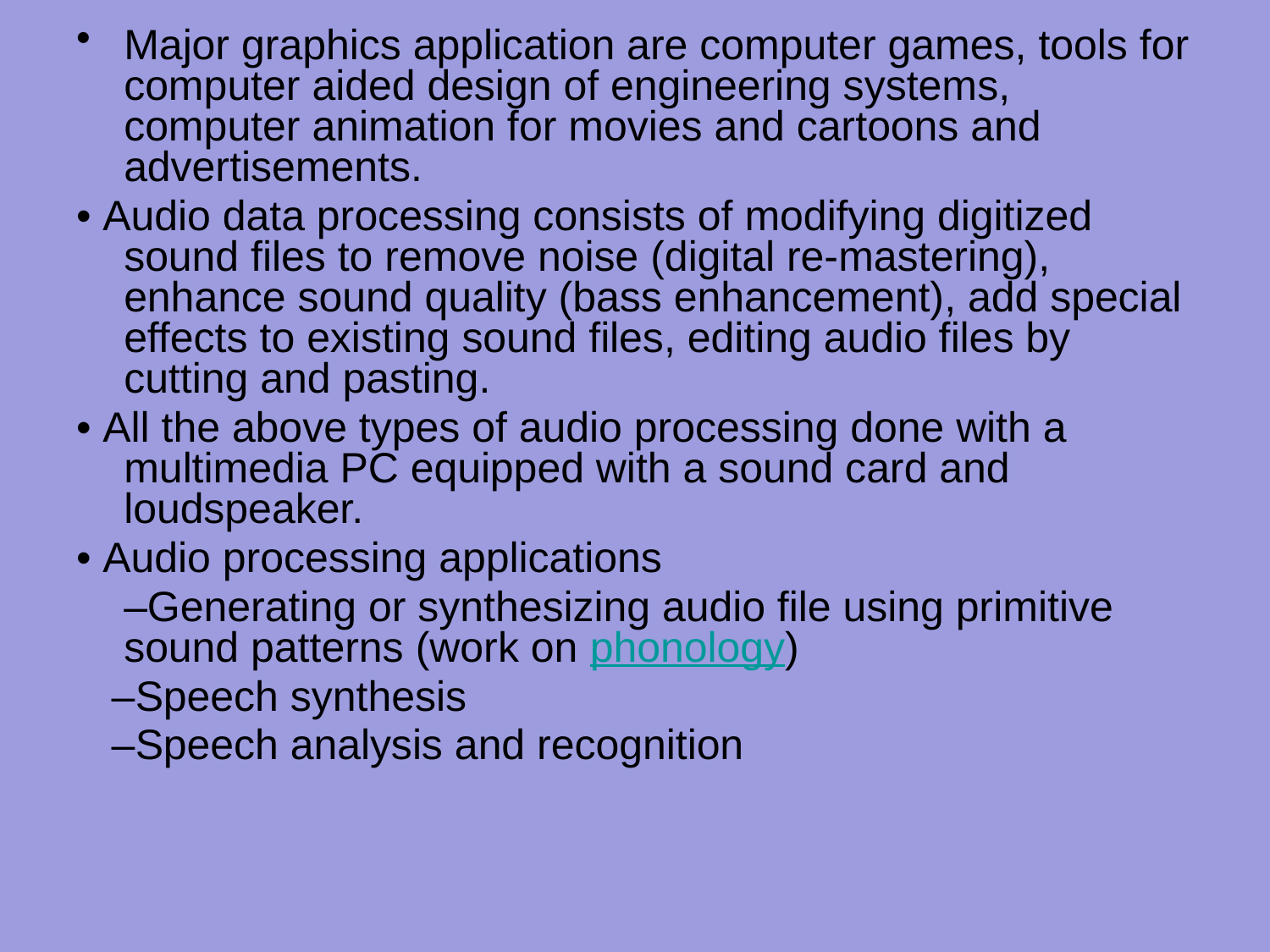

Major graphics application are computer games, tools for computer aided design of engineering systems, computer animation for movies and cartoons and advertisements.
• Audio data processing consists of modifying digitized sound files to remove noise (digital re-mastering), enhance sound quality (bass enhancement), add special effects to existing sound files, editing audio files by cutting and pasting.
• All the above types of audio processing done with a multimedia PC equipped with a sound card and loudspeaker.
• Audio processing applications
	–Generating or synthesizing audio file using primitive sound patterns (work on phonology)
   –Speech synthesis
   –Speech analysis and recognition